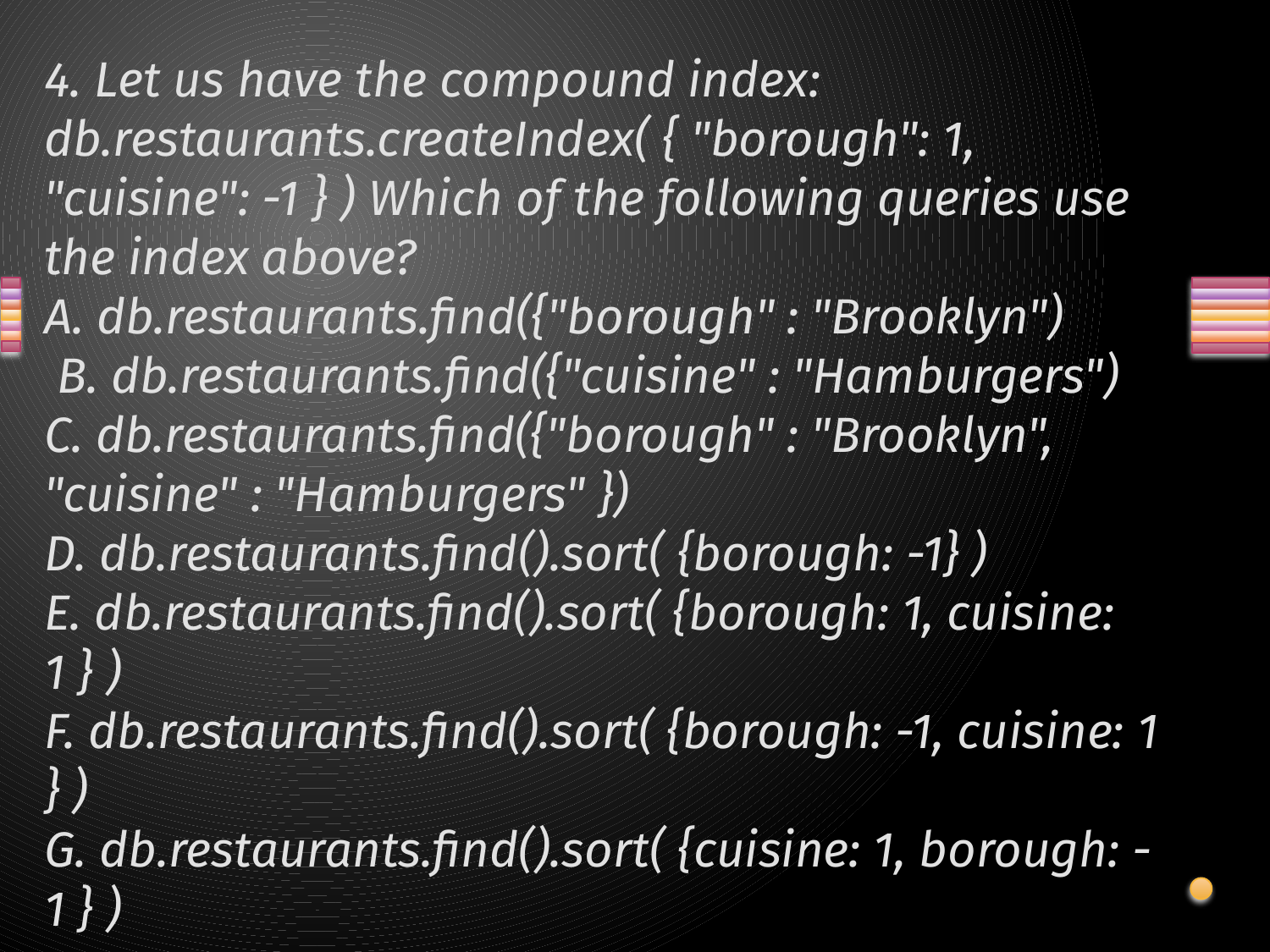

# 4. Let us have the compound index: db.restaurants.createIndex( { "borough": 1, "cuisine": -1 } ) Which of the following queries use the index above? A. db.restaurants.find({"borough" : "Brooklyn") B. db.restaurants.find({"cuisine" : "Hamburgers") C. db.restaurants.find({"borough" : "Brooklyn", "cuisine" : "Hamburgers" }) D. db.restaurants.find().sort( {borough: -1} ) E. db.restaurants.find().sort( {borough: 1, cuisine: 1 } ) F. db.restaurants.find().sort( {borough: -1, cuisine: 1 } ) G. db.restaurants.find().sort( {cuisine: 1, borough: -1 } )